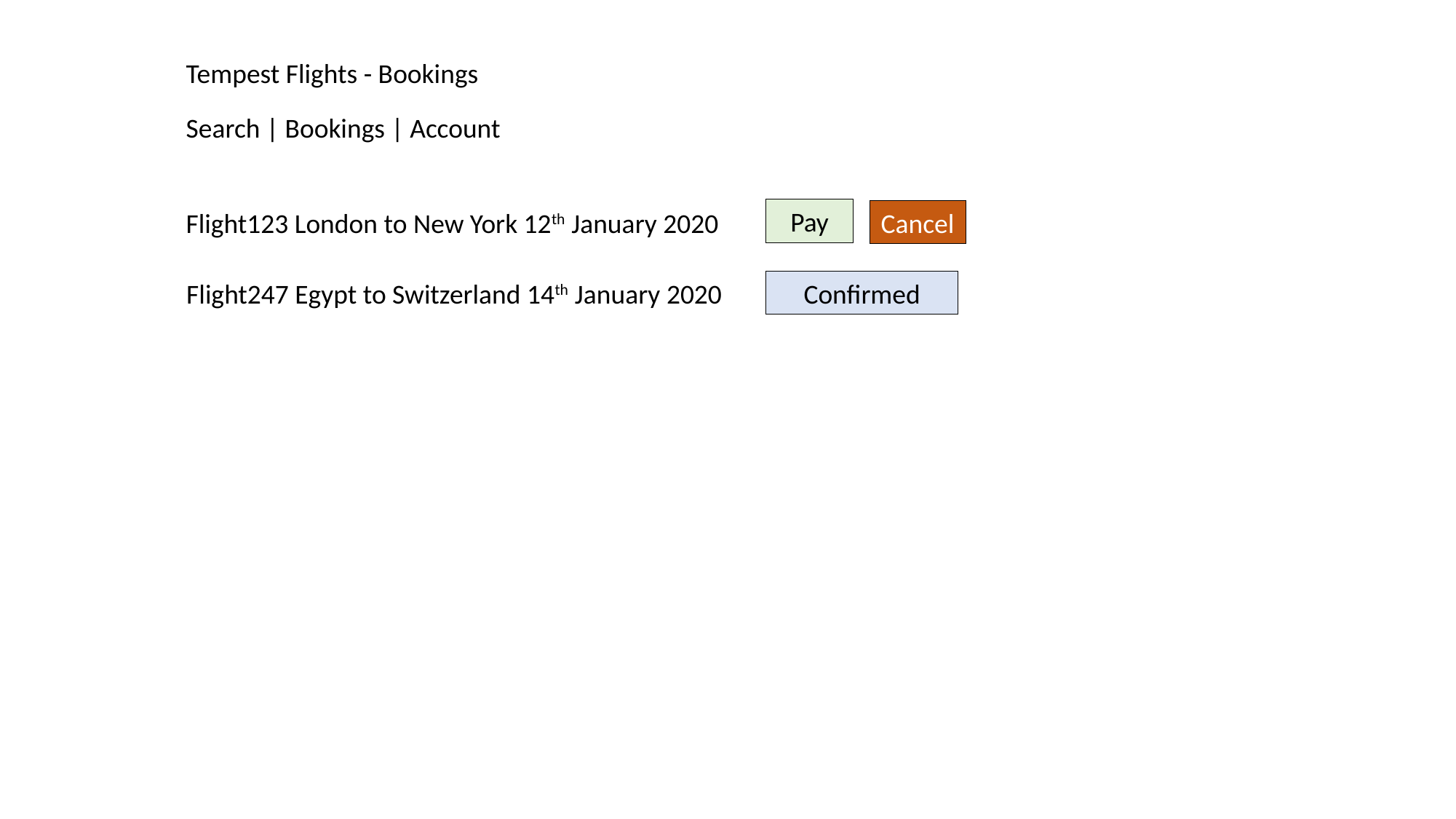

Tempest Flights - Bookings
Search | Bookings | Account
Pay
Flight123 London to New York 12th January 2020
Cancel
Flight247 Egypt to Switzerland 14th January 2020
Confirmed